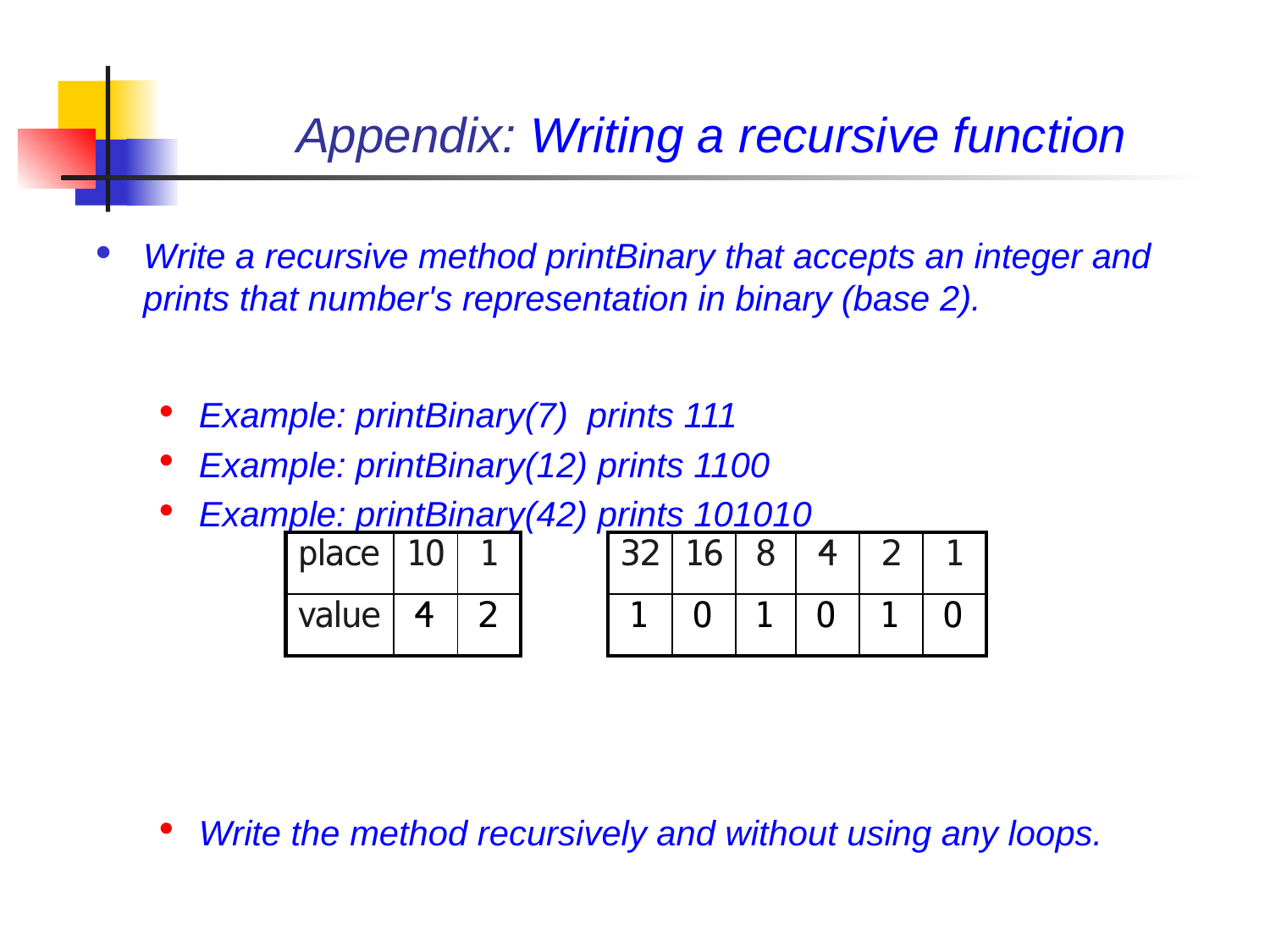

Appendix: Writing a recursive function
Write a recursive method printBinary that accepts an integer and prints that number's representation in binary (base 2).

Example: printBinary(7)  prints 111
Example: printBinary(12) prints 1100
Example: printBinary(42) prints 101010

Write the method recursively and without using any loops.
| place | 10 | 1 |  | 32 | 16 | 8 | 4 | 2 | 1 |
| --- | --- | --- | --- | --- | --- | --- | --- | --- | --- |
| value | 4 | 2 |  | 1 | 0 | 1 | 0 | 1 | 0 |